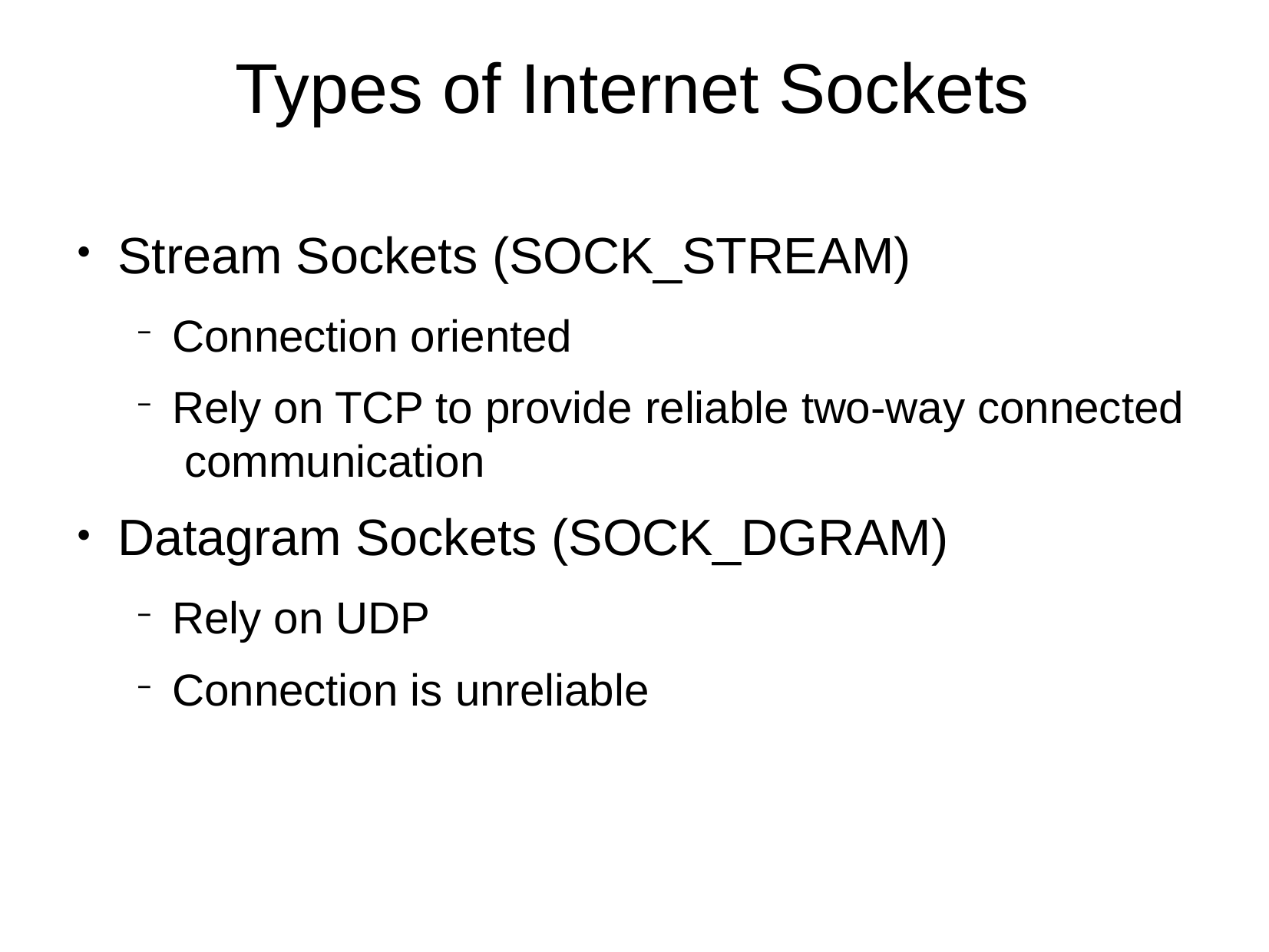

# Types of Internet Sockets
Stream Sockets (SOCK_STREAM)
Connection oriented
Rely on TCP to provide reliable two-way connected  communication
Datagram Sockets (SOCK_DGRAM)
Rely on UDP
Connection is unreliable
●
●